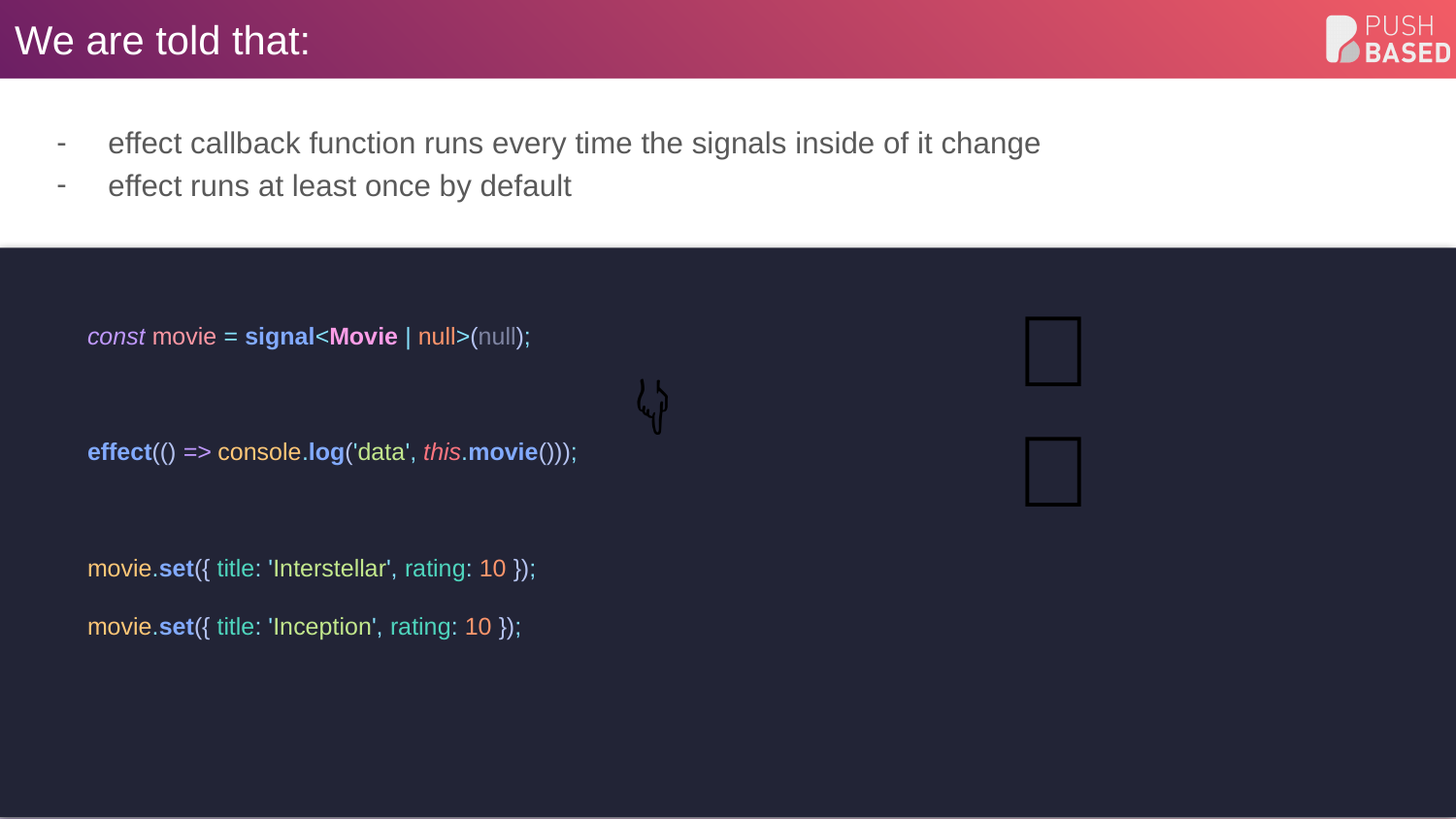

# We are told that:
effect callback function runs every time the signals inside of it change
effect runs at least once by default

const movie = signal<Movie | null>(null);

effect(() => console.log('data', this.movie()));

movie.set({ title: 'Interstellar', rating: 10 });
movie.set({ title: 'Inception', rating: 10 });

💡
👇